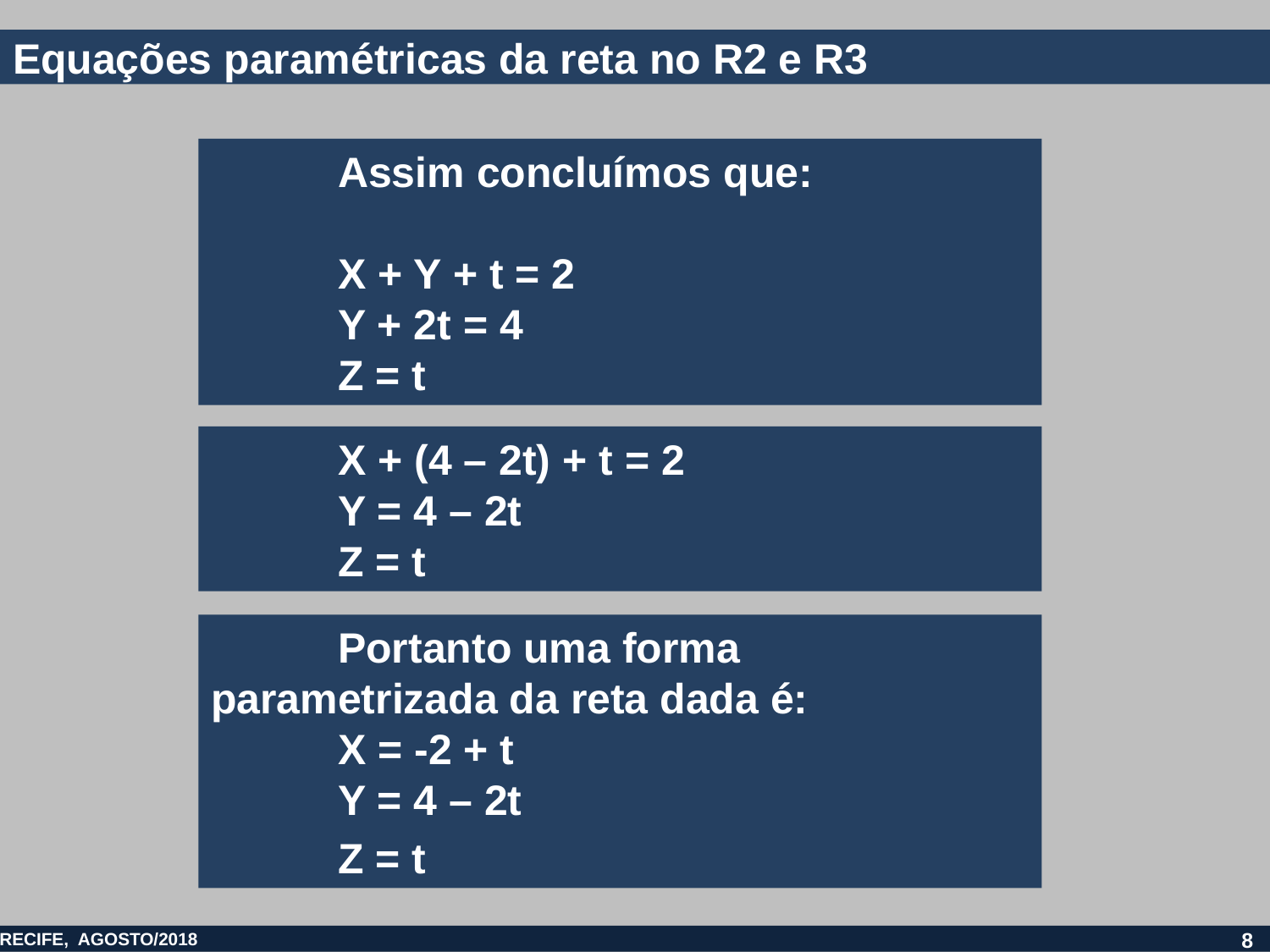

Assim concluímos que:

	X + Y + t = 2
	Y + 2t = 4
	Z = t
	X + (4 – 2t) + t = 2
	Y = 4 – 2t
	Z = t
	Portanto uma forma parametrizada da reta dada é:
	X = -2 + t
	Y = 4 – 2t
	Z = t
8